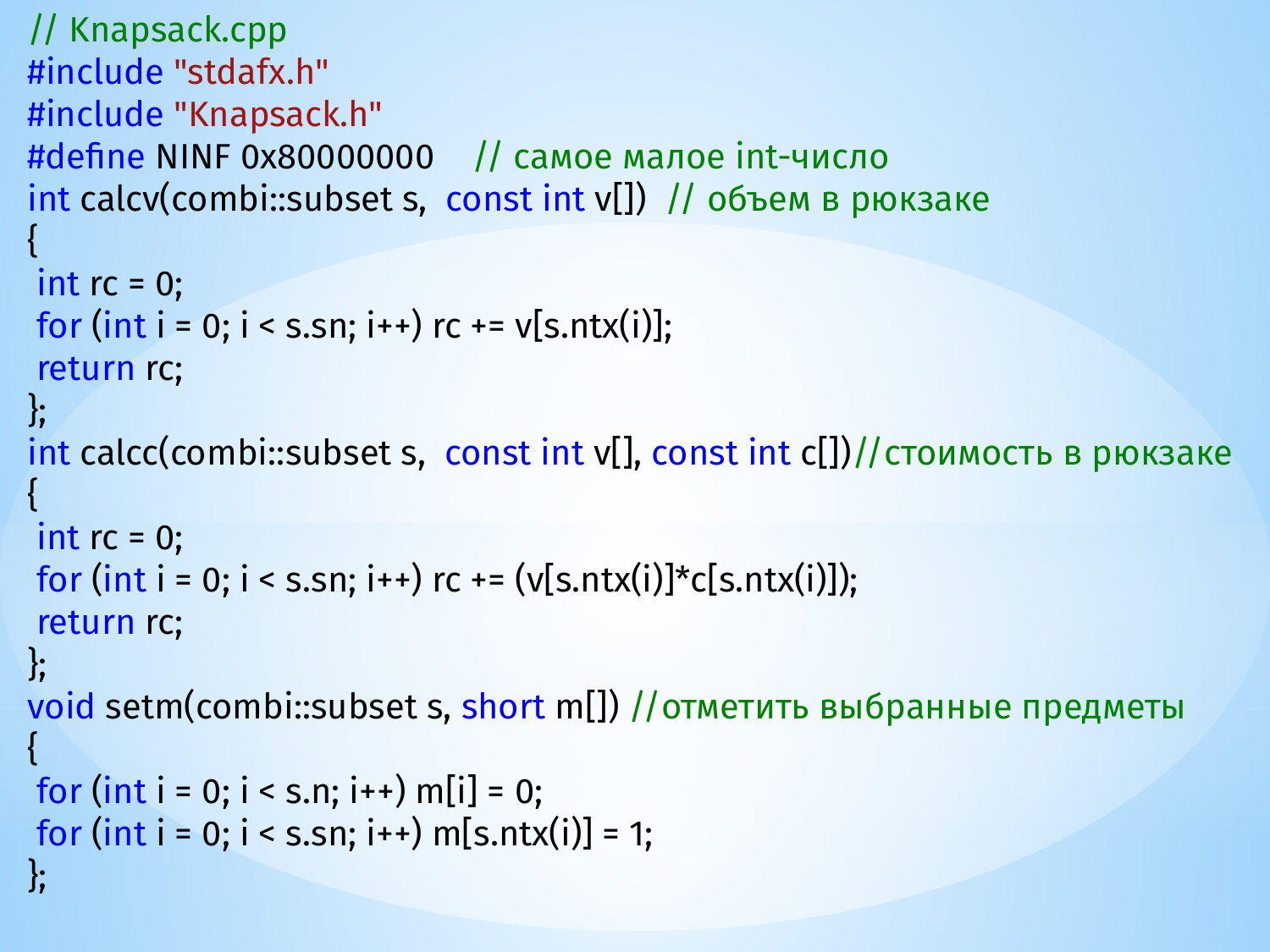

// Knapsack.cpp
#include "stdafx.h"
#include "Knapsack.h"
#define NINF 0x80000000    // самое малое int-число
int calcv(combi::subset s,  const int v[])  // объем в рюкзаке
{
 int rc = 0;
 for (int i = 0; i < s.sn; i++) rc += v[s.ntx(i)];
 return rc;
};
int calcc(combi::subset s,  const int v[], const int c[])//стоимость в рюкзаке
{
 int rc = 0;
 for (int i = 0; i < s.sn; i++) rc += (v[s.ntx(i)]*c[s.ntx(i)]);
 return rc;
};
void setm(combi::subset s, short m[]) //отметить выбранные предметы
{
 for (int i = 0; i < s.n; i++) m[i] = 0;
 for (int i = 0; i < s.sn; i++) m[s.ntx(i)] = 1;
};